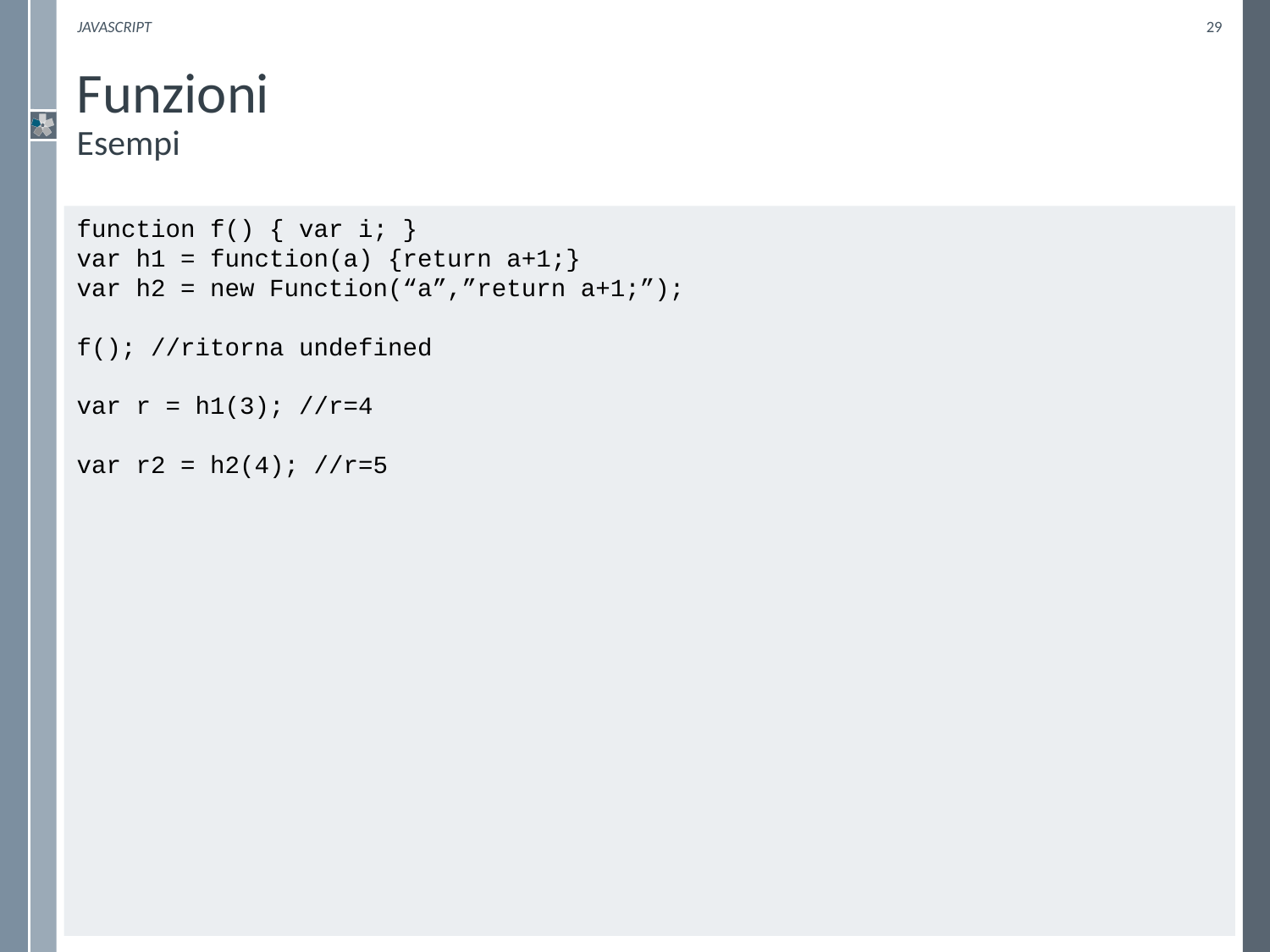

Javascript
29
# Funzioni Esempi
function f() { var i; }
var h1 = function(a) {return a+1;}
var h2 = new Function(“a”,”return a+1;”);

f(); //ritorna undefined

var r = h1(3); //r=4

var r2 = h2(4); //r=5